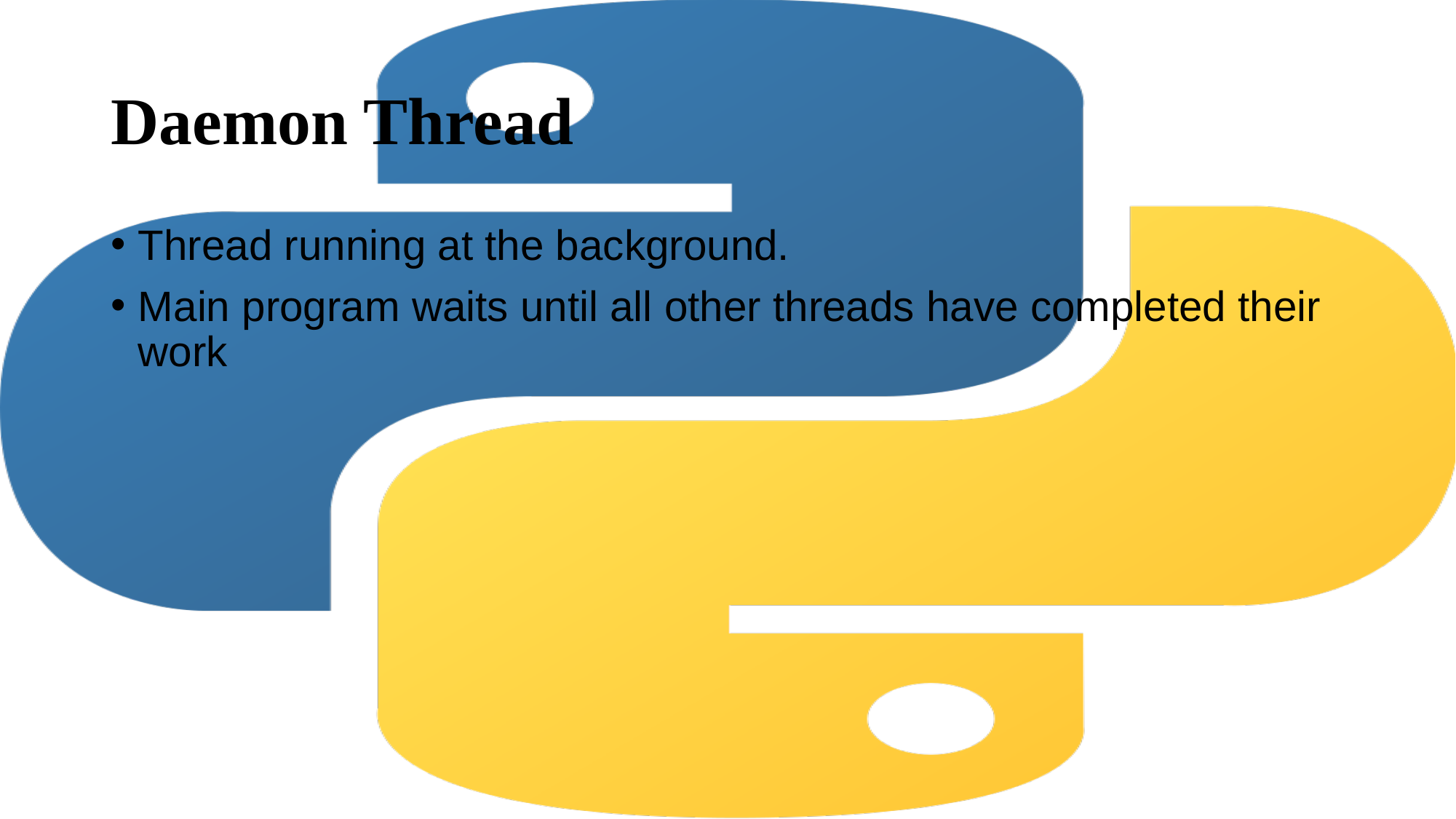

# Daemon Thread
Thread running at the background.
Main program waits until all other threads have completed their work